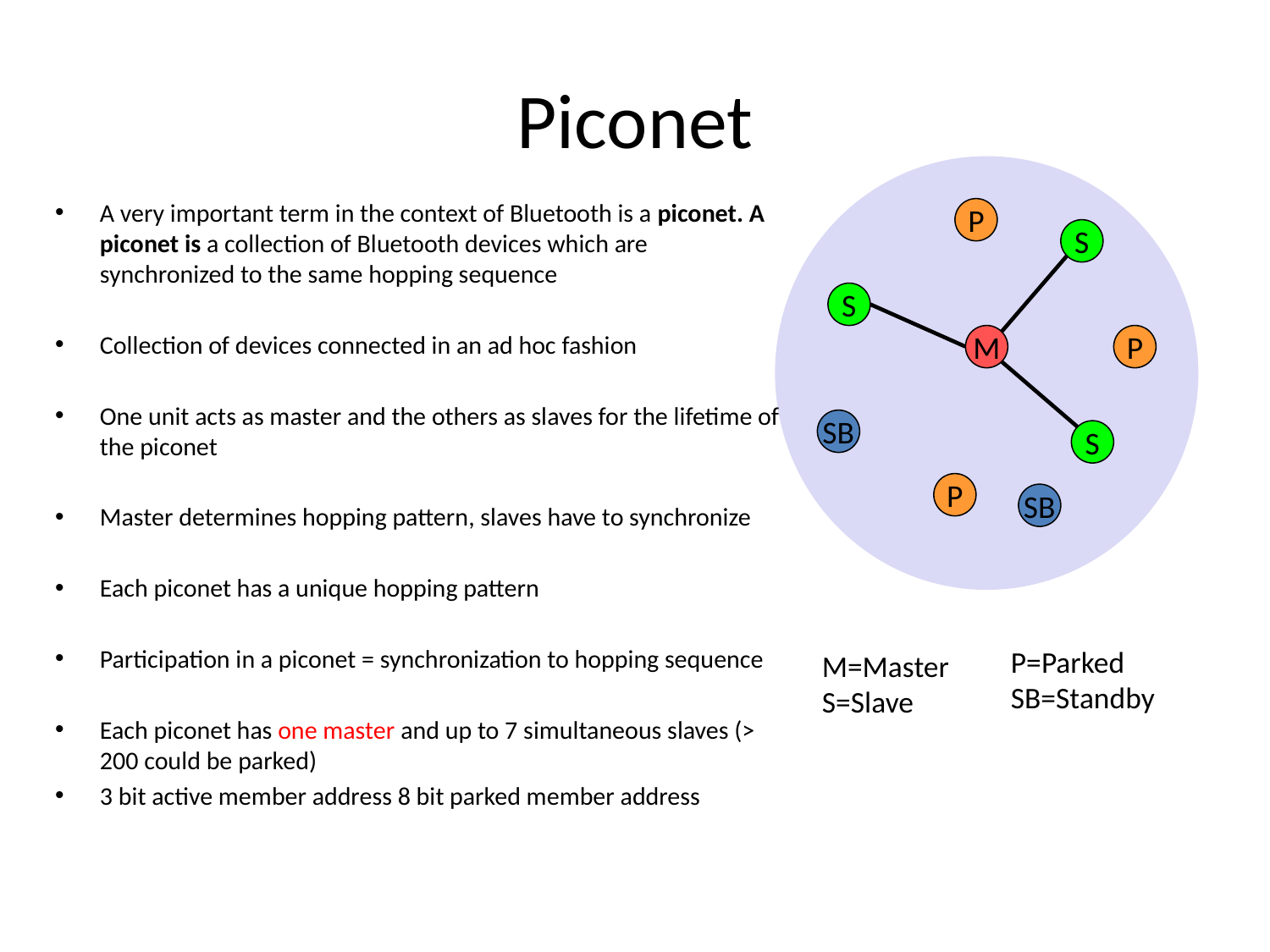

# Piconet

A very important term in the context of Bluetooth is a piconet. A piconet is a collection of Bluetooth devices which are synchronized to the same hopping sequence

Collection of devices connected in an ad hoc fashion

One unit acts as master and the others as slaves for the lifetime of the piconet

Master determines hopping pattern, slaves have to synchronize

Each piconet has a unique hopping pattern

Participation in a piconet = synchronization to hopping sequence

Each piconet has one master and up to 7 simultaneous slaves (> 200 could be parked)
3 bit active member address 8 bit parked member address

P
S
S
M
P
SB
S
P
SB
P=Parked
SB=Standby
M=Master
S=Slave